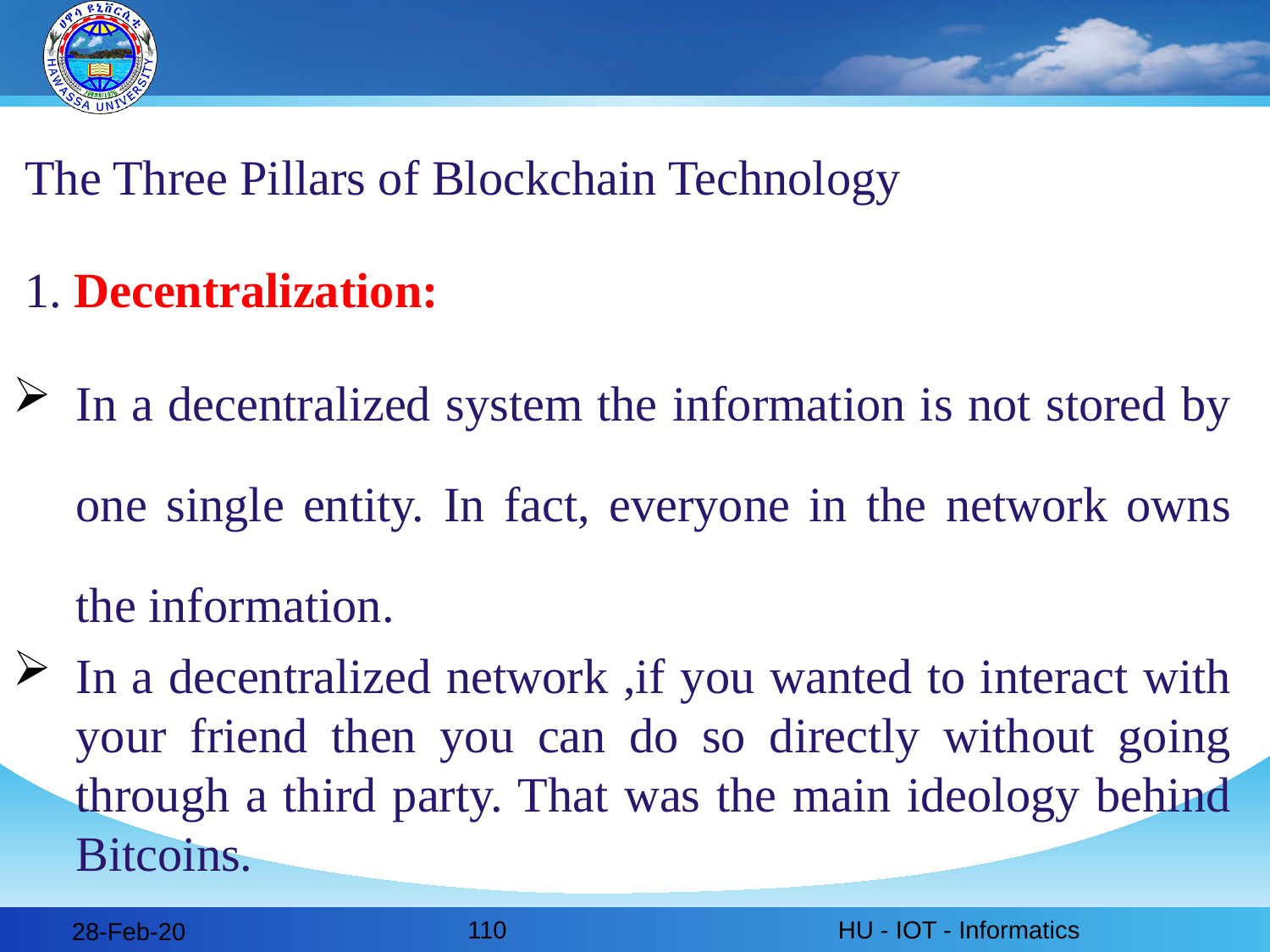

The Three Pillars of Blockchain Technology
 1. Decentralization:
In a decentralized system the information is not stored by one single entity. In fact, everyone in the network owns the information.
In a decentralized network ,if you wanted to interact with your friend then you can do so directly without going through a third party. That was the main ideology behind Bitcoins.
110
HU - IOT - Informatics
28-Feb-20